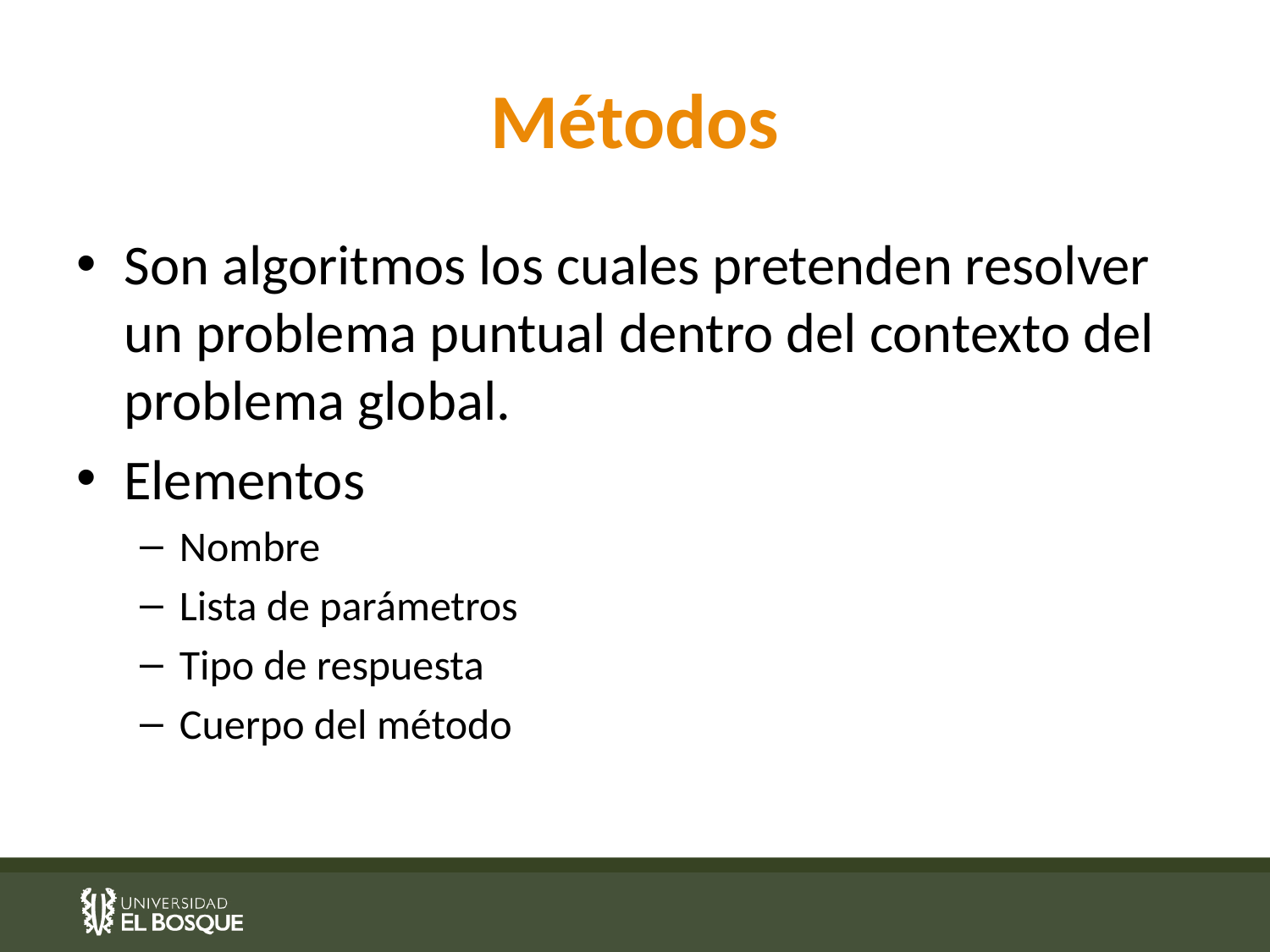

# Métodos
Son algoritmos los cuales pretenden resolver un problema puntual dentro del contexto del problema global.
Elementos
Nombre
Lista de parámetros
Tipo de respuesta
Cuerpo del método